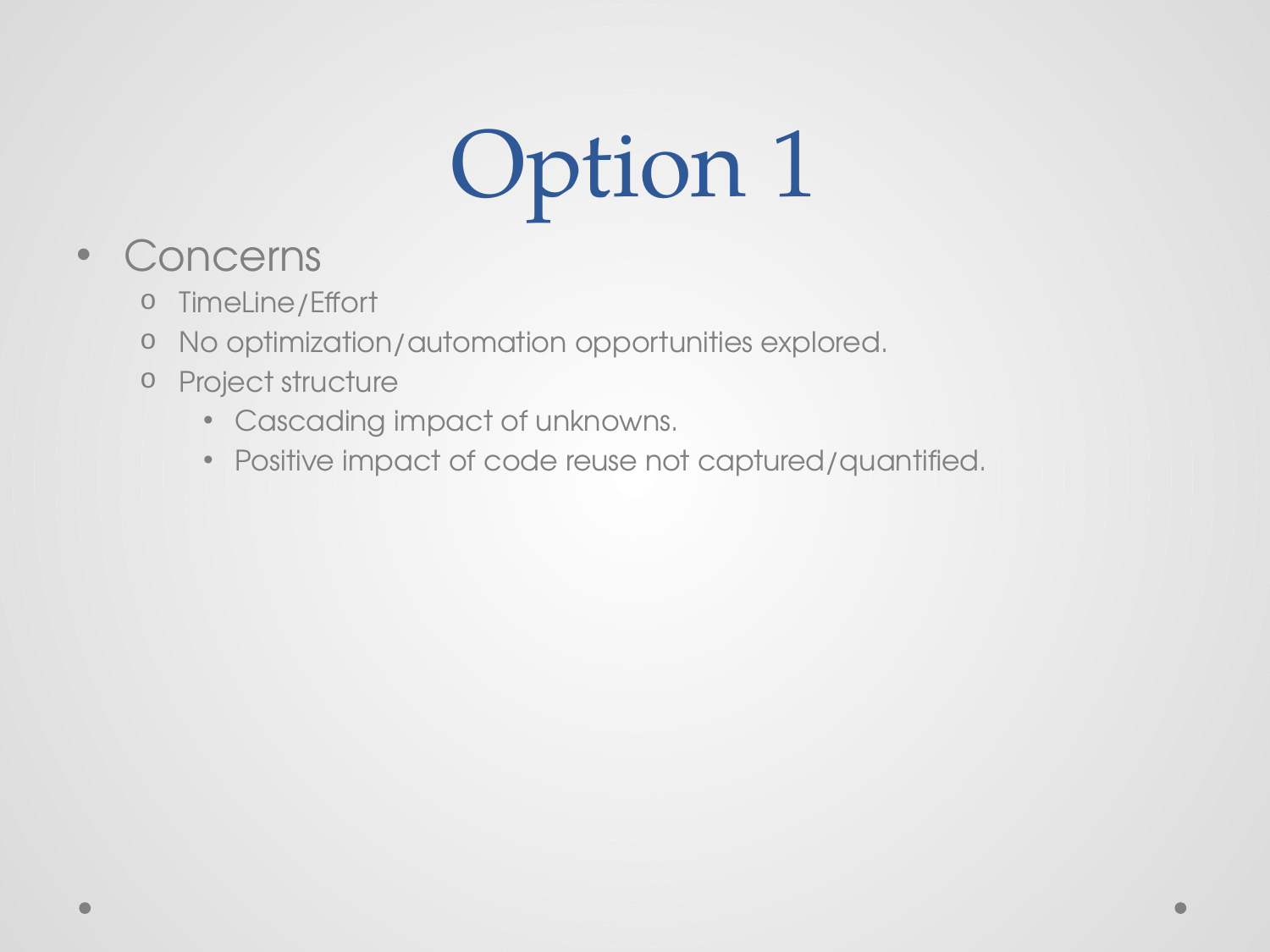

# Option 1
Concerns
TimeLine/Effort
No optimization/automation opportunities explored.
Project structure
Cascading impact of unknowns.
Positive impact of code reuse not captured/quantified.